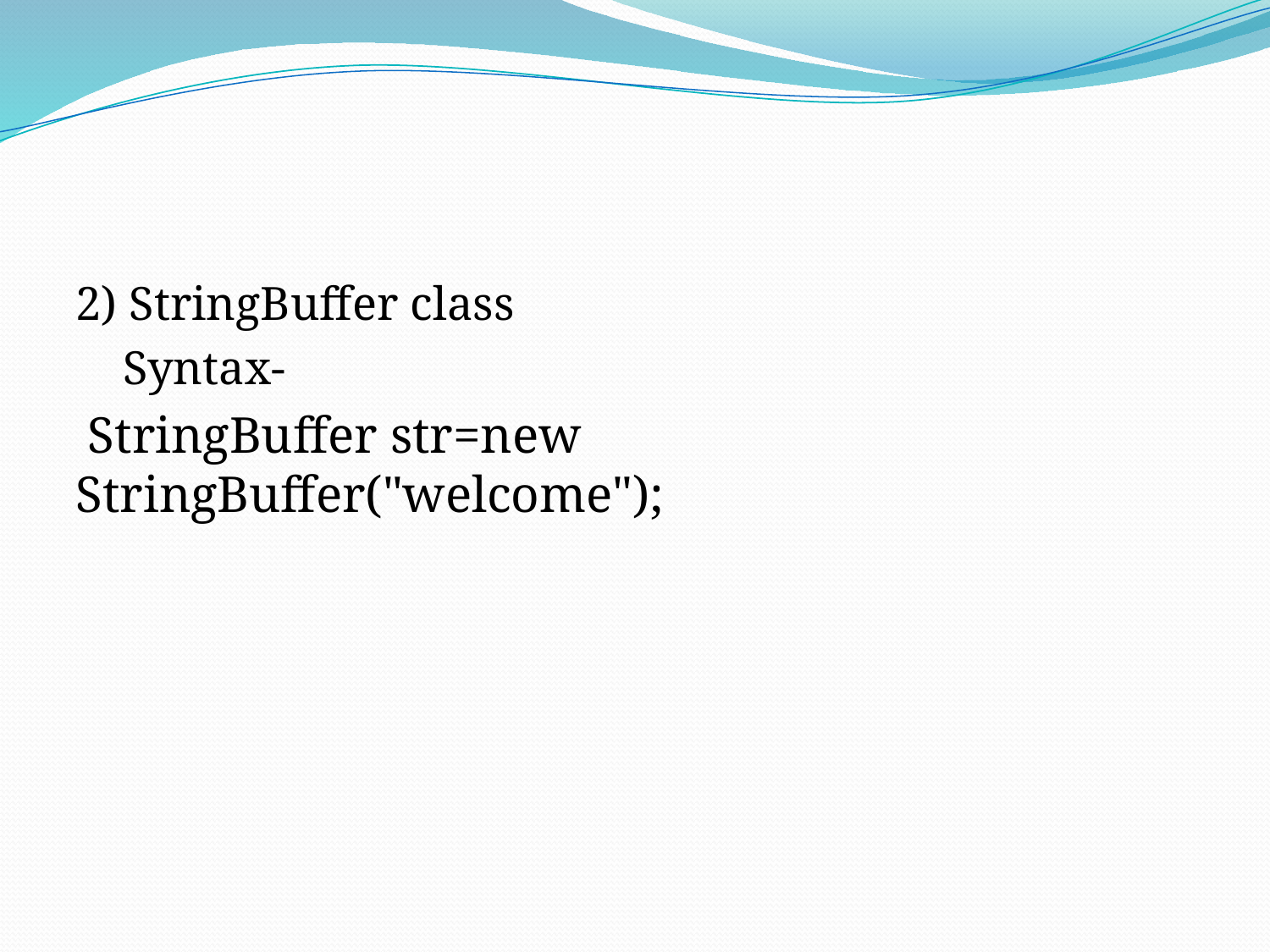

#
2) StringBuffer class
    Syntax-
 StringBuffer str=new     StringBuffer("welcome");